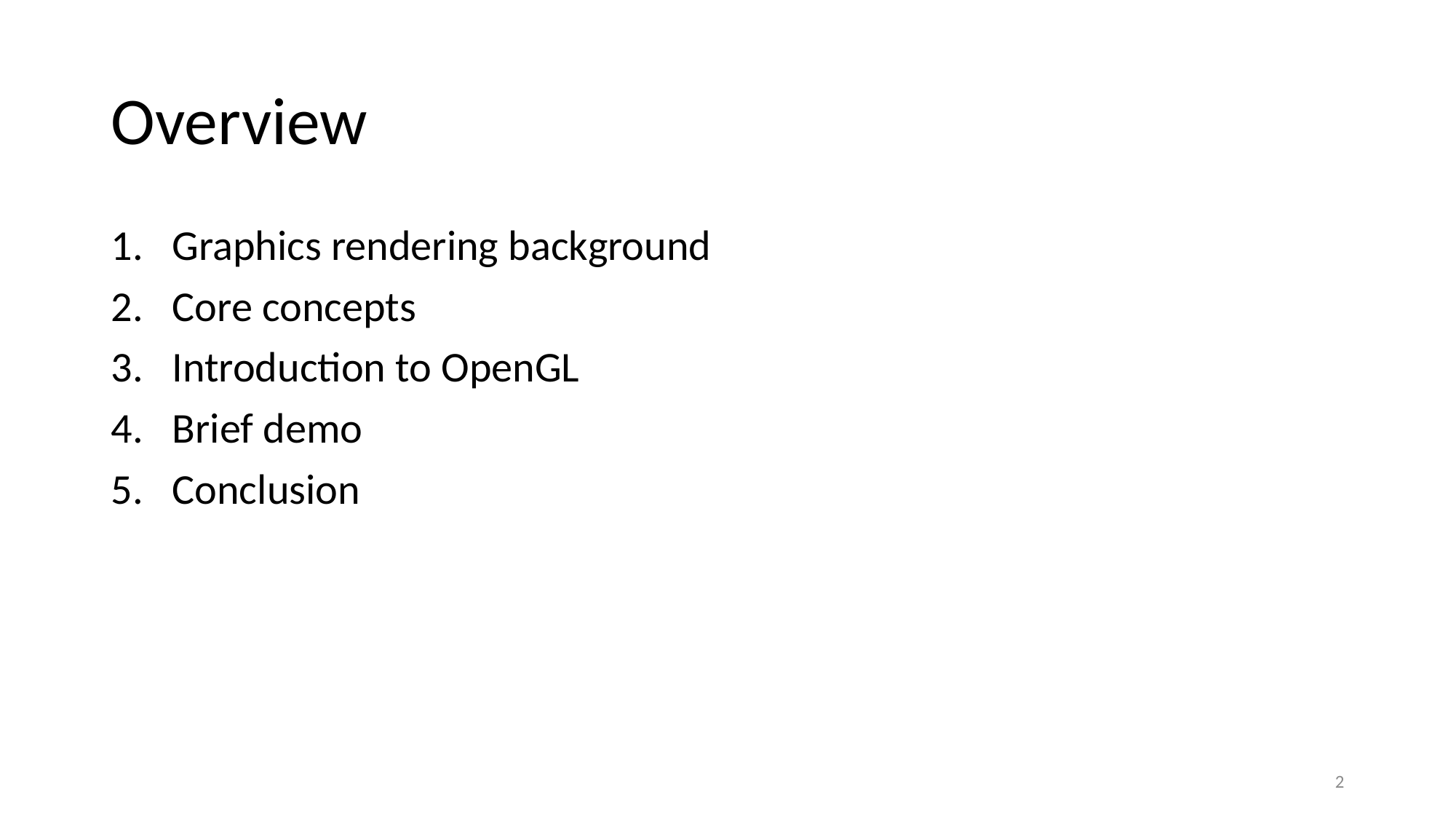

# Overview
Graphics rendering background
Core concepts
Introduction to OpenGL
Brief demo
Conclusion
2